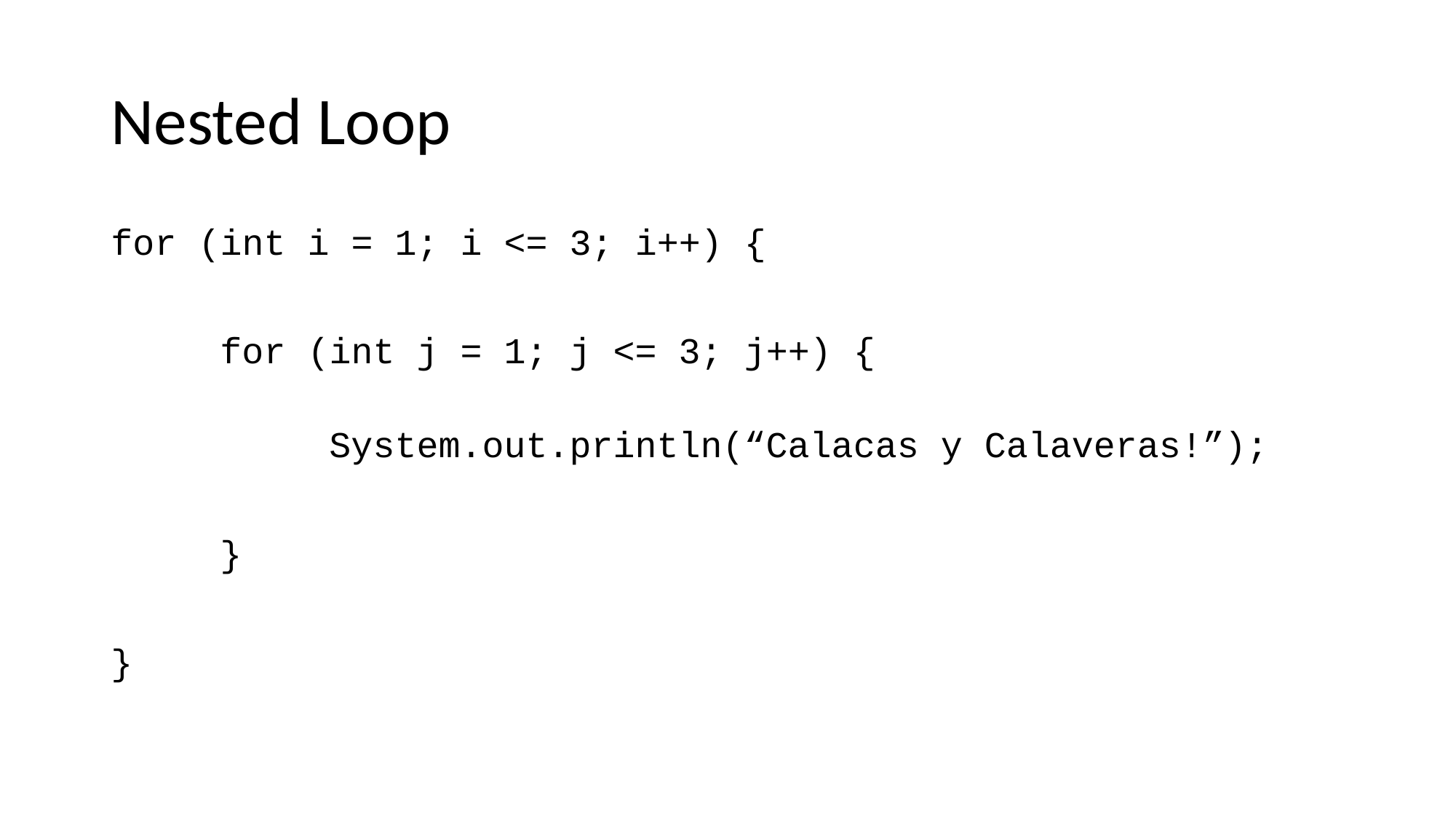

# Nested Loop
for (int i = 1; i <= 3; i++) {

	for (int j = 1; j <= 3; j++) {
		System.out.println(“Calacas y Calaveras!”);

	}

}